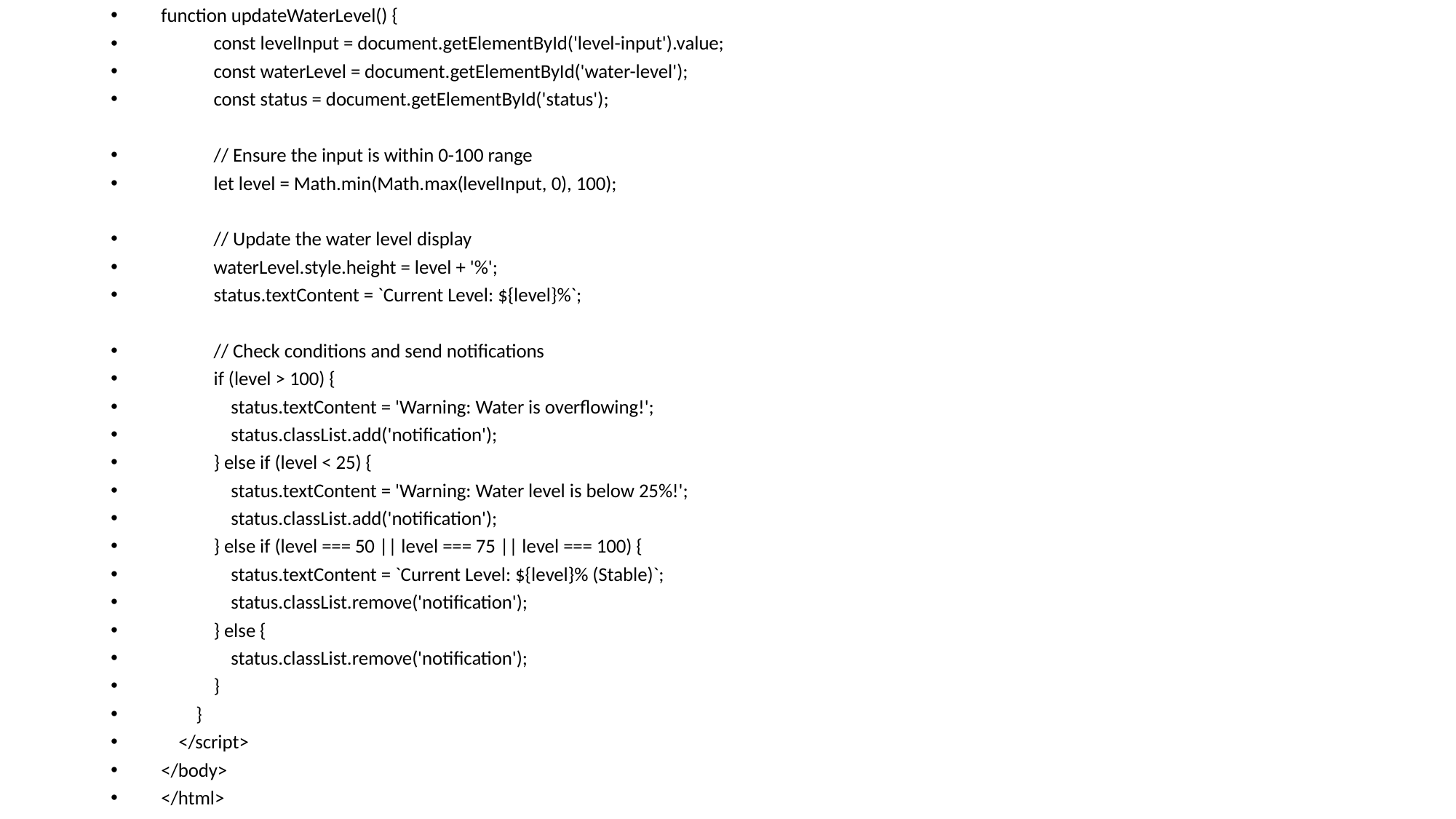

function updateWaterLevel() {
            const levelInput = document.getElementById('level-input').value;
            const waterLevel = document.getElementById('water-level');
            const status = document.getElementById('status');

            // Ensure the input is within 0-100 range
            let level = Math.min(Math.max(levelInput, 0), 100);

            // Update the water level display
            waterLevel.style.height = level + '%';
            status.textContent = `Current Level: ${level}%`;

            // Check conditions and send notifications
            if (level > 100) {
                status.textContent = 'Warning: Water is overflowing!';
                status.classList.add('notification');
            } else if (level < 25) {
                status.textContent = 'Warning: Water level is below 25%!';
                status.classList.add('notification');
            } else if (level === 50 || level === 75 || level === 100) {
                status.textContent = `Current Level: ${level}% (Stable)`;
                status.classList.remove('notification');
            } else {
                status.classList.remove('notification');
            }
        }
    </script>
</body>
</html>